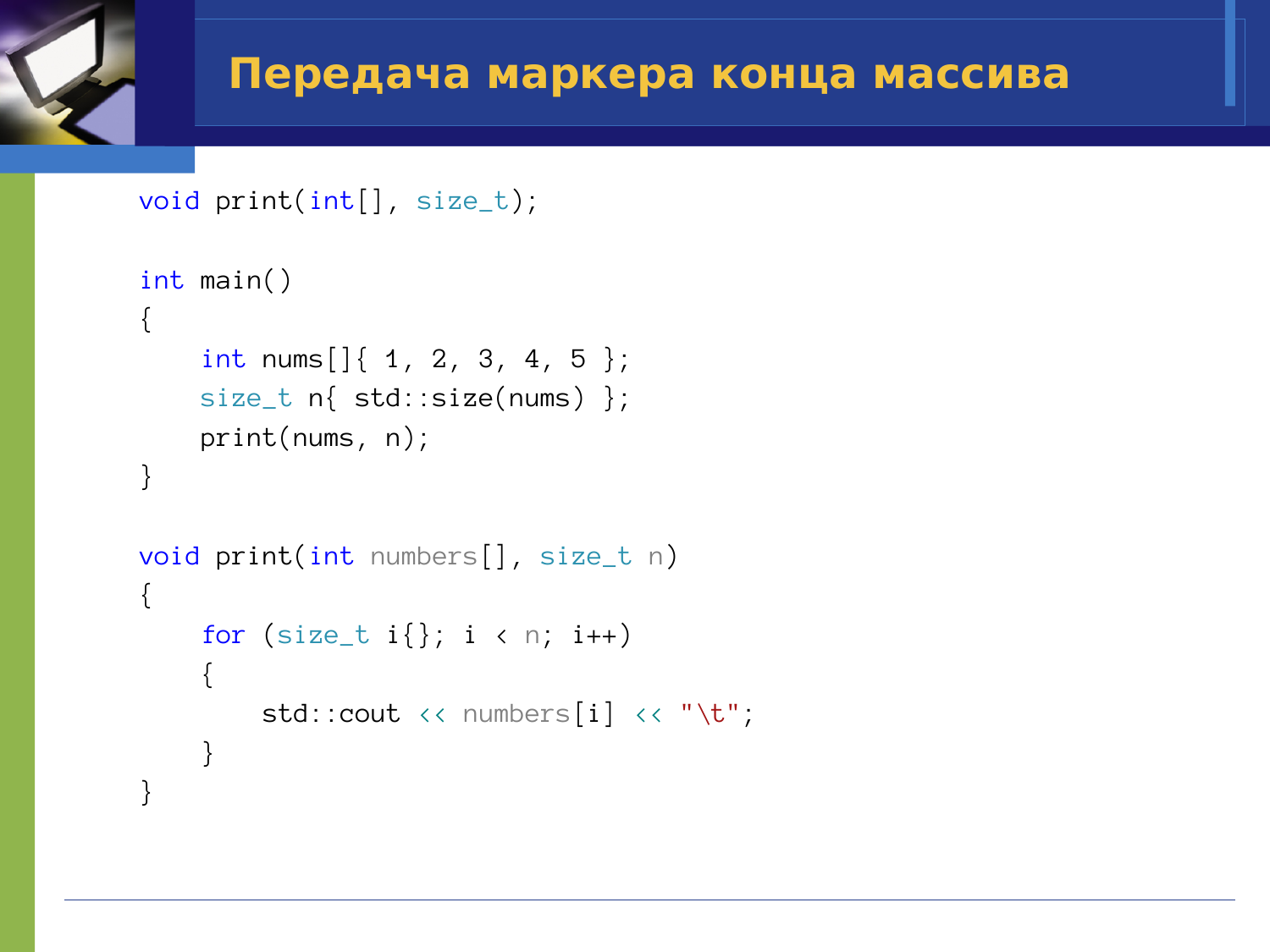

# Передача маркера конца массива
void print(int[], size_t);

int main()
{
    int nums[]{ 1, 2, 3, 4, 5 };
    size_t n{ std::size(nums) };
    print(nums, n);
}

void print(int numbers[], size_t n)
{
    for (size_t i{}; i < n; i++)
    {
        std::cout << numbers[i] << "\t";
    }
}